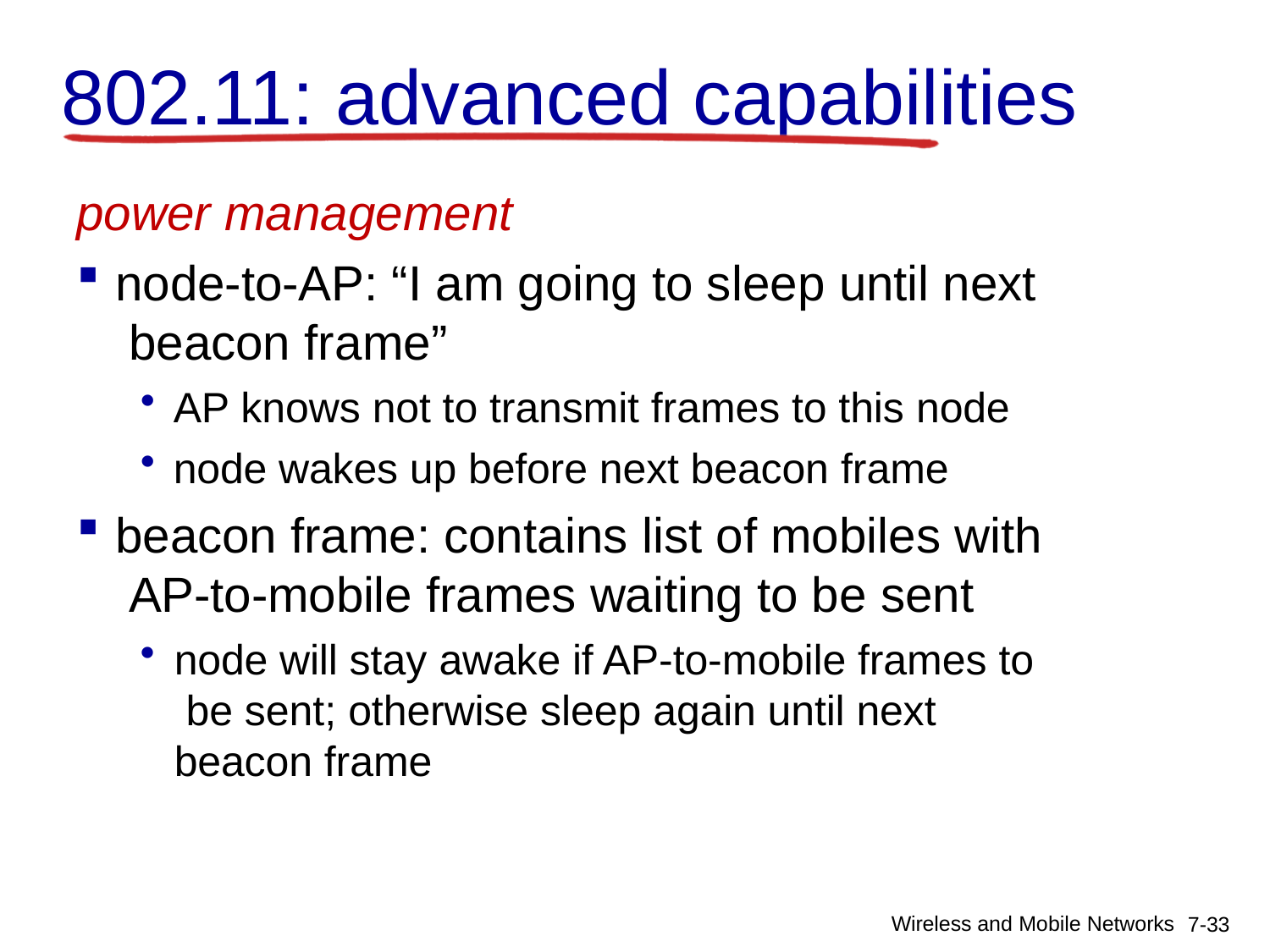

# 802.11: advanced capabilities

power management
node-to-AP: “I am going to sleep until next  beacon frame”
AP knows not to transmit frames to this node
node wakes up before next beacon frame
beacon frame: contains list of mobiles with  AP-to-mobile frames waiting to be sent
node will stay awake if AP-to-mobile frames to  be sent; otherwise sleep again until next  beacon frame
Wireless and Mobile Networks
7-33